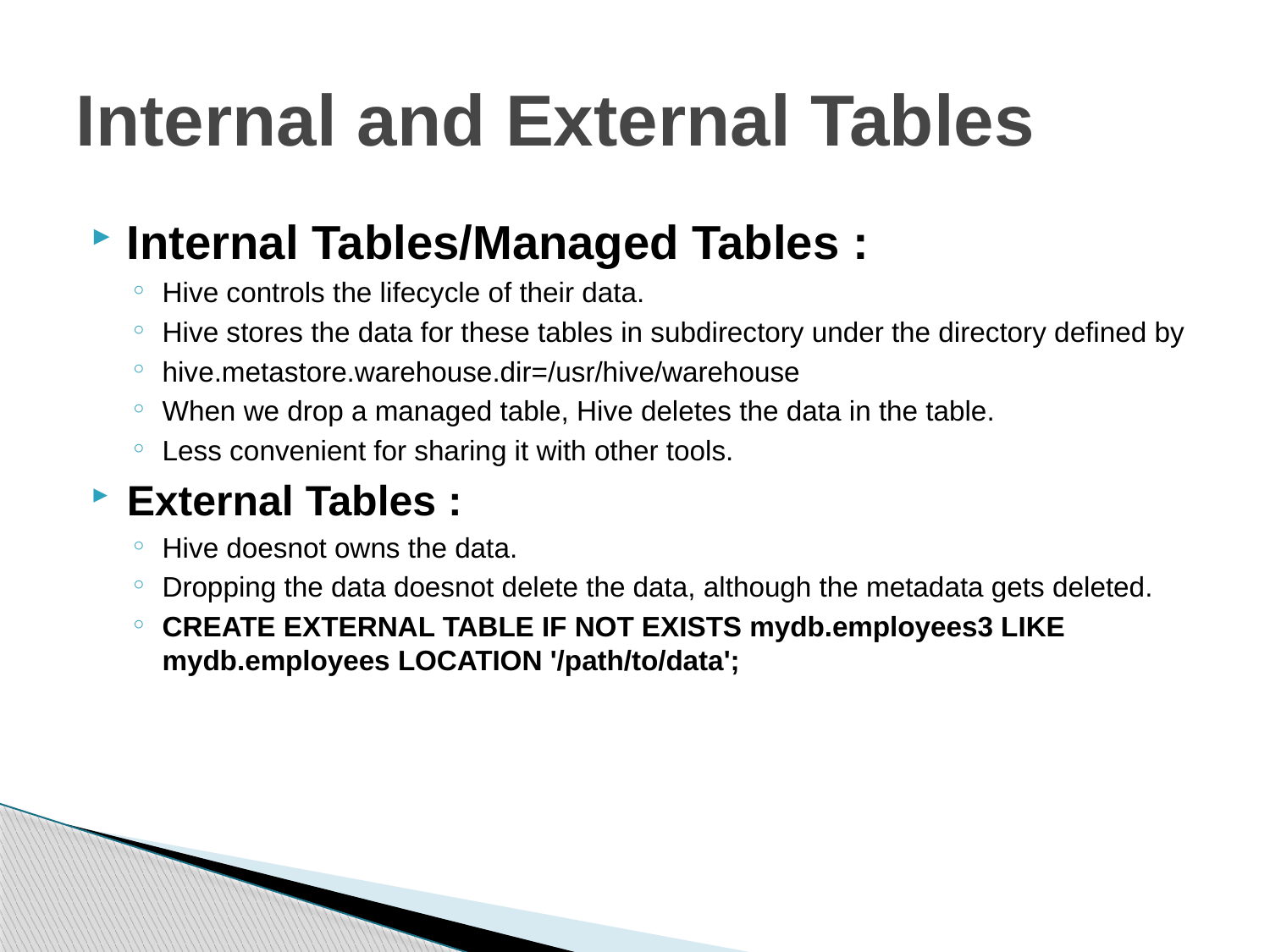

# Internal and External Tables
Internal Tables/Managed Tables :
Hive controls the lifecycle of their data.
Hive stores the data for these tables in subdirectory under the directory defined by
hive.metastore.warehouse.dir=/usr/hive/warehouse
When we drop a managed table, Hive deletes the data in the table.
Less convenient for sharing it with other tools.
External Tables :
Hive doesnot owns the data.
Dropping the data doesnot delete the data, although the metadata gets deleted.
CREATE EXTERNAL TABLE IF NOT EXISTS mydb.employees3 LIKE mydb.employees LOCATION '/path/to/data';